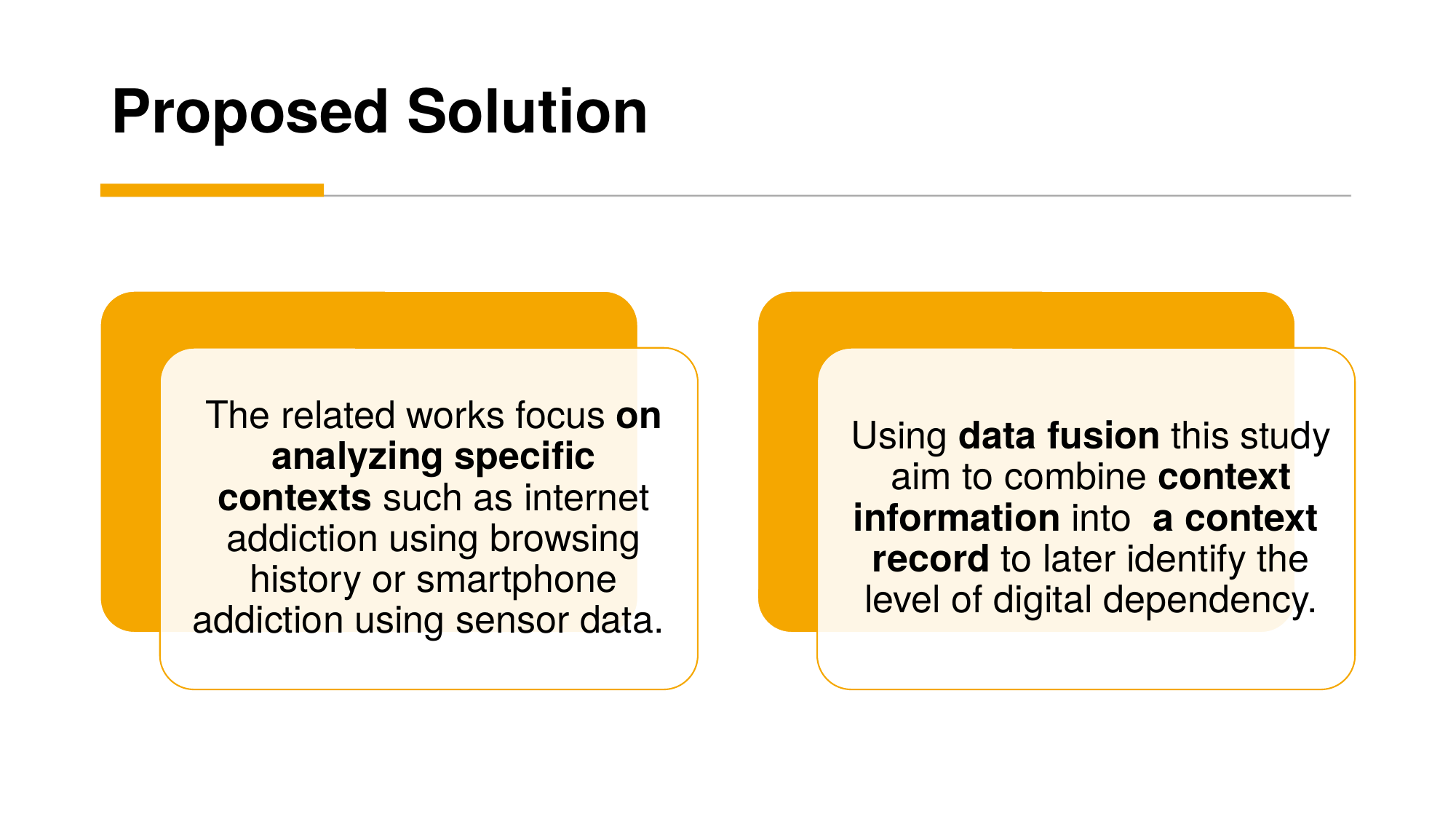

# Proposed Solution

The related works focus on analyzing specific contexts such as internet addiction using browsing history or smartphone addiction using sensor data.
Using data fusion this study aim to combine context information into  a context  record to later identify the level of digital dependency.